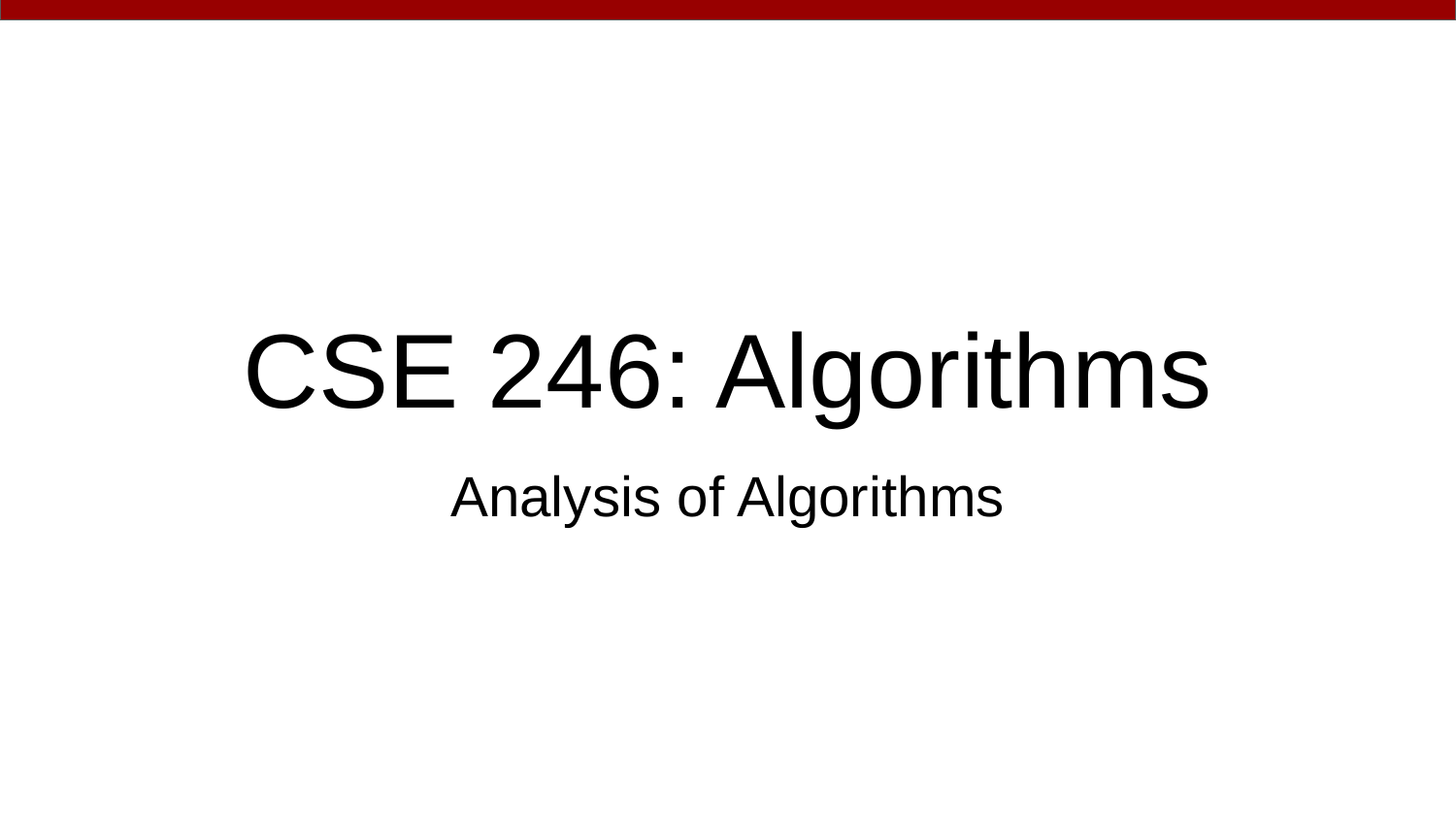

# CSE 246: Algorithms
Analysis of Algorithms